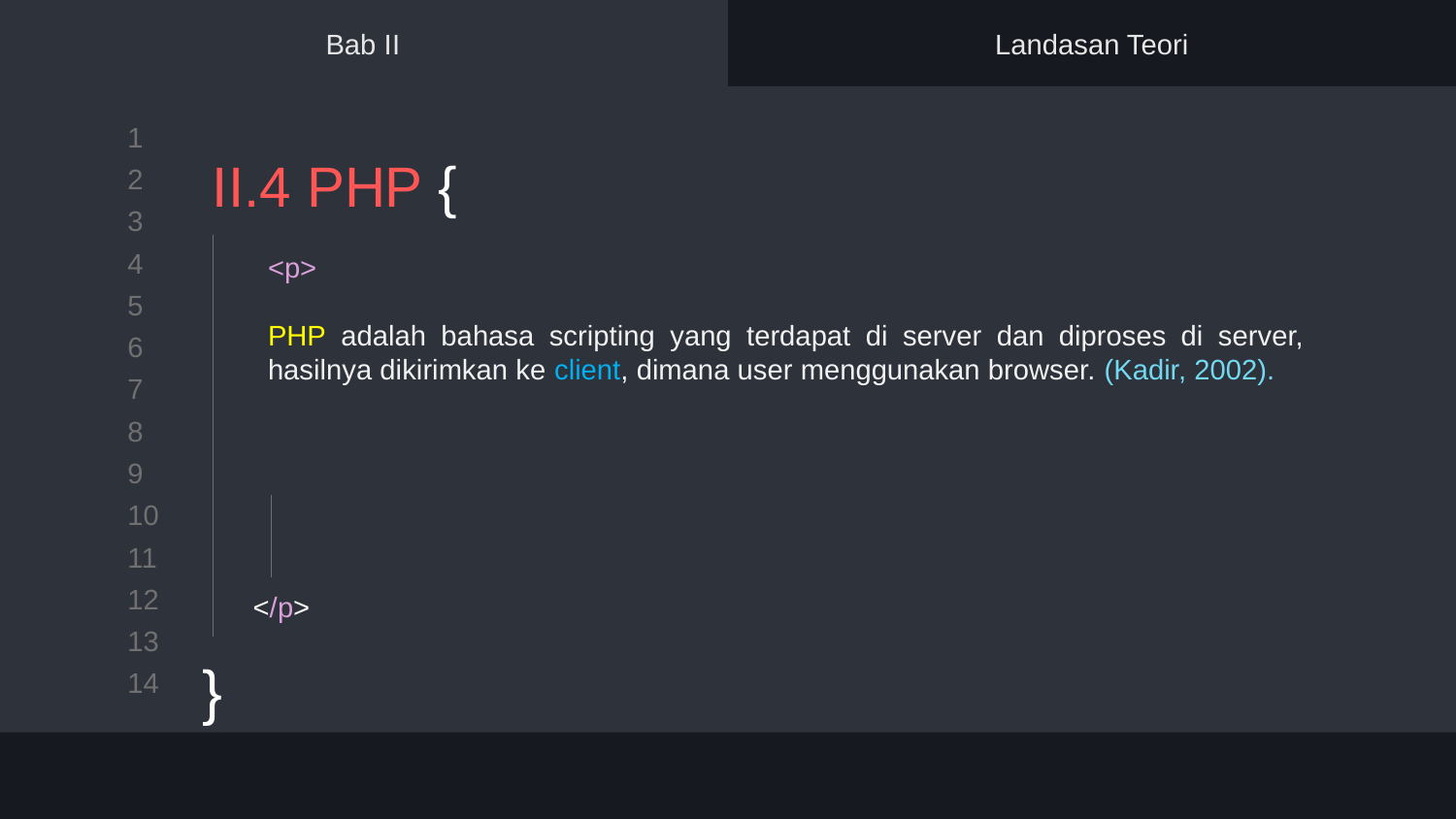

Bab II
Landasan Teori
# II.4 PHP {
}
<p>

PHP adalah bahasa scripting yang terdapat di server dan diproses di server, hasilnya dikirimkan ke client, dimana user menggunakan browser. (Kadir, 2002).
</p>